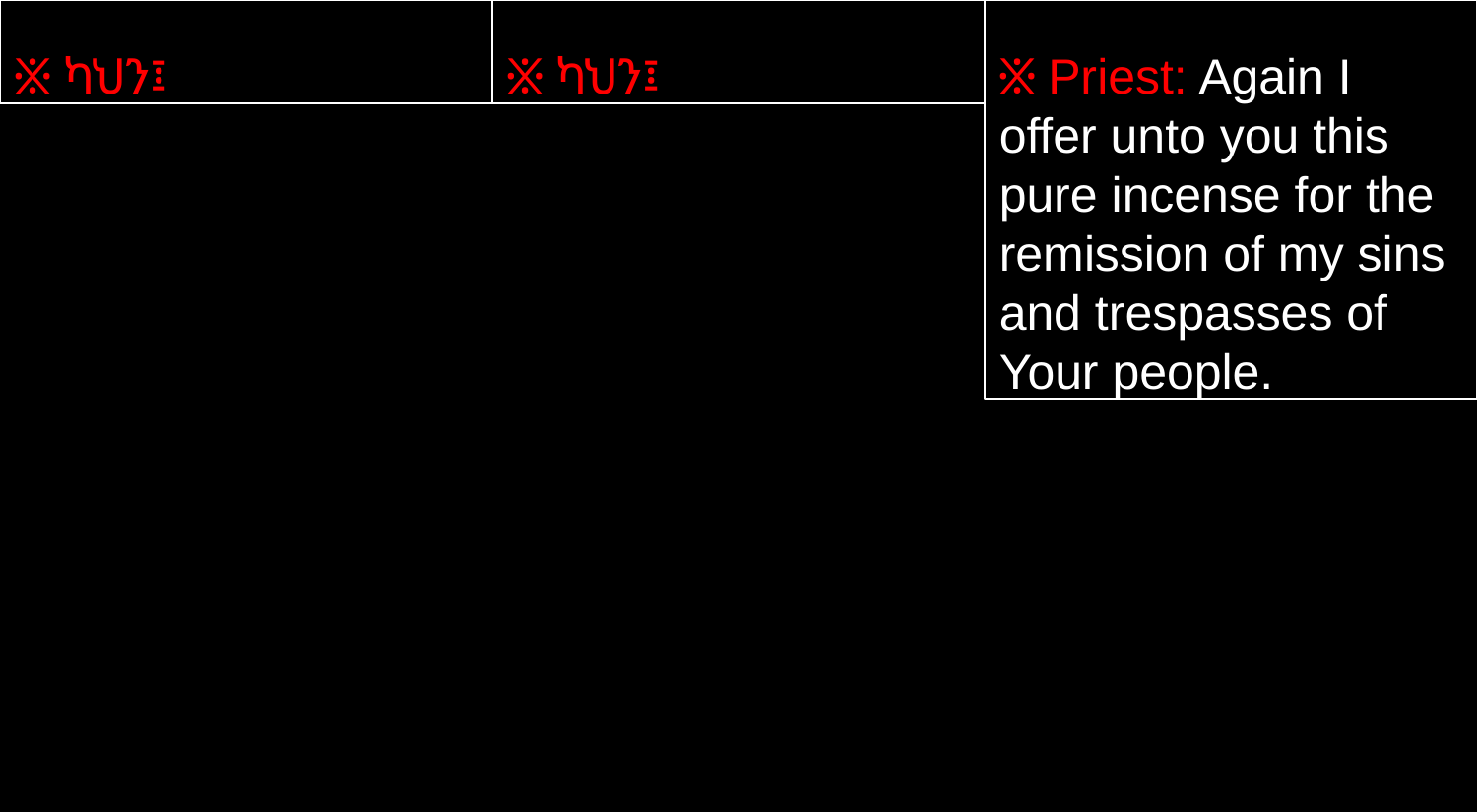

፠ ካህን፤

፠ ካህን፤

፠ Priest: Again I offer unto you this pure incense for the remission of my sins and trespasses of Your people.